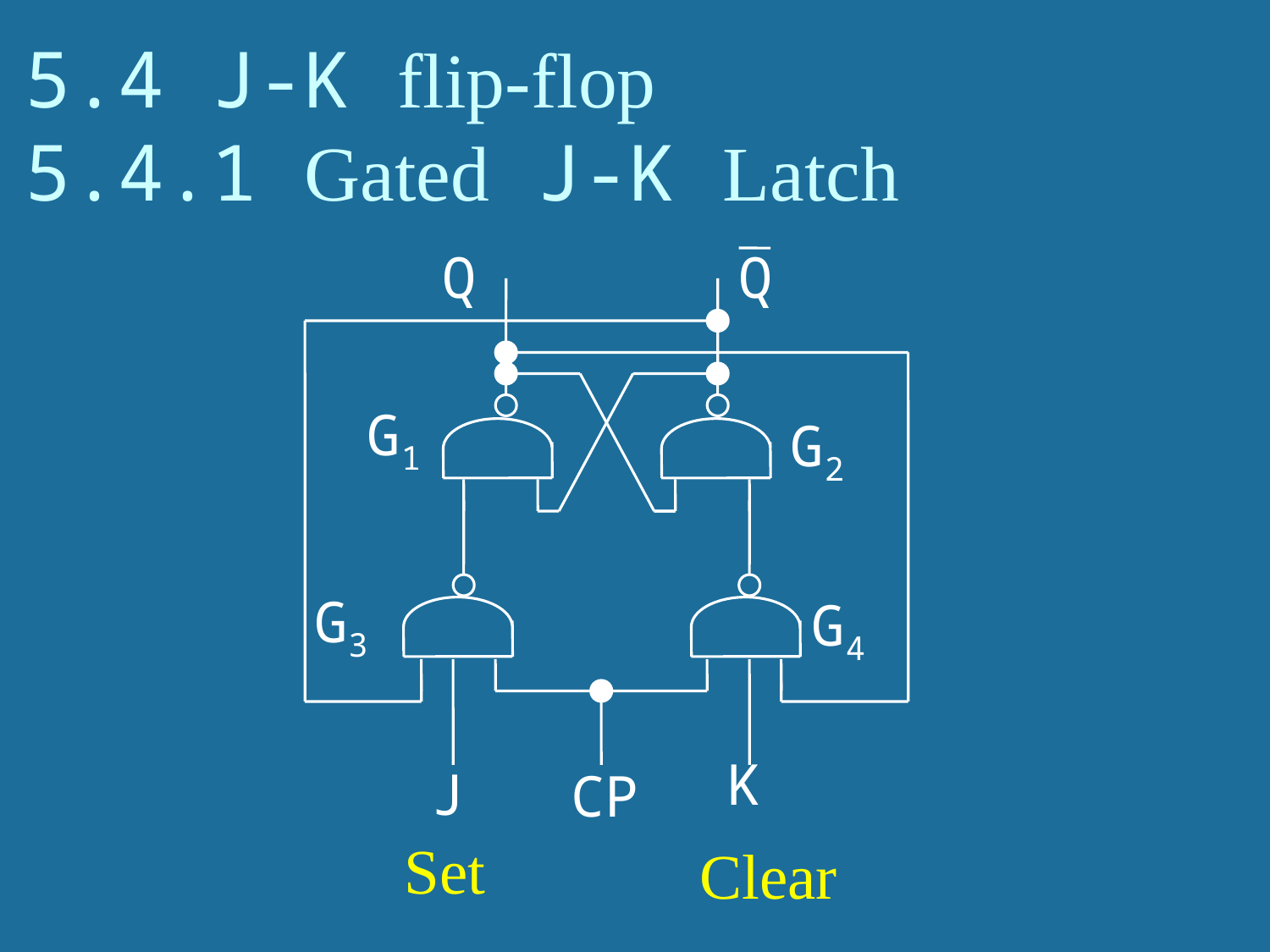

# 5.4 J-K flip-flop 5.4.1 Gated J-K Latch
Q
Q

G1

G2

G3
G4

K
J
CP

Set
Clear